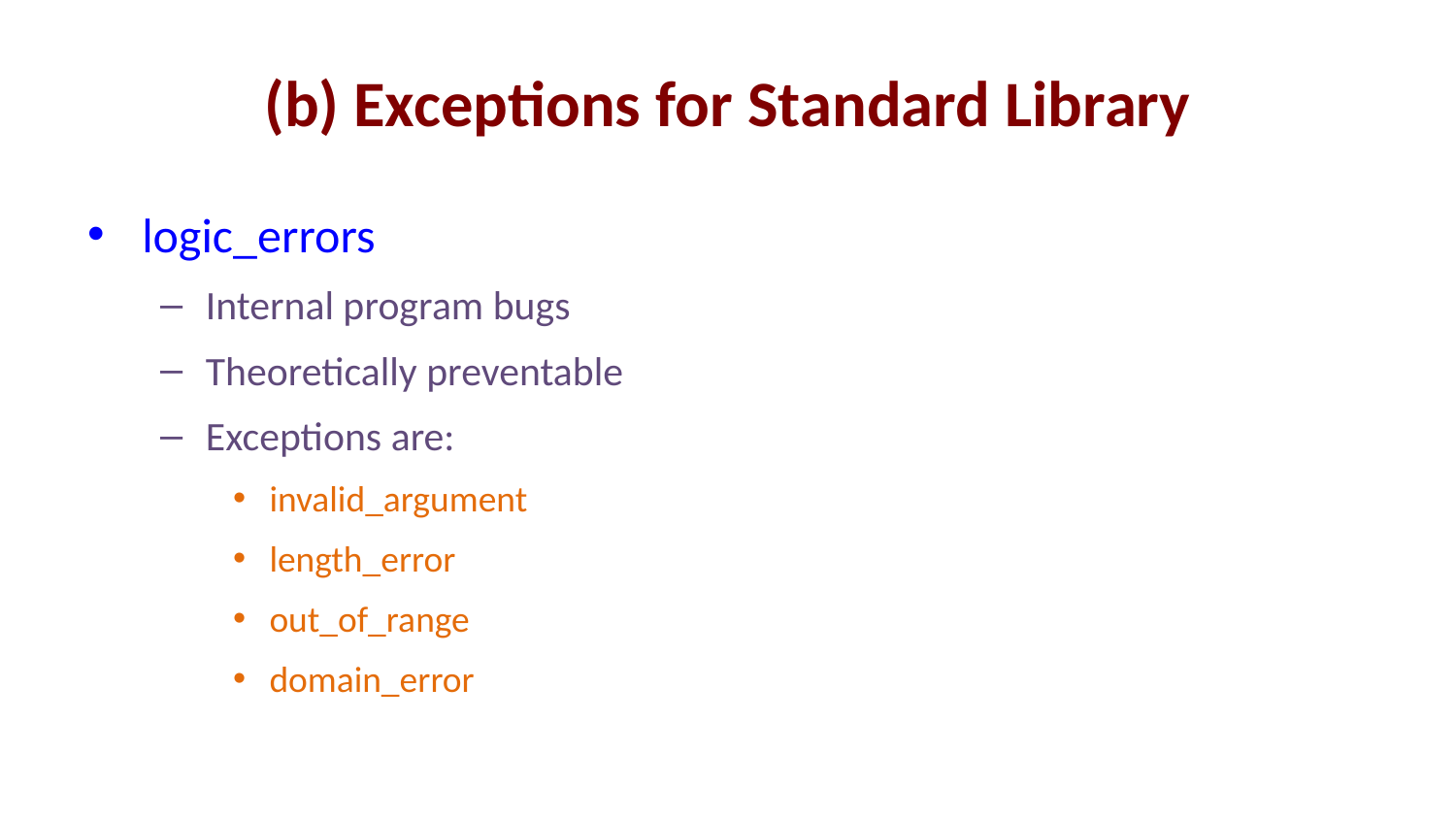

# (b) Exceptions for Standard Library
logic_errors
Internal program bugs
Theoretically preventable
Exceptions are:
invalid_argument
length_error
out_of_range
domain_error